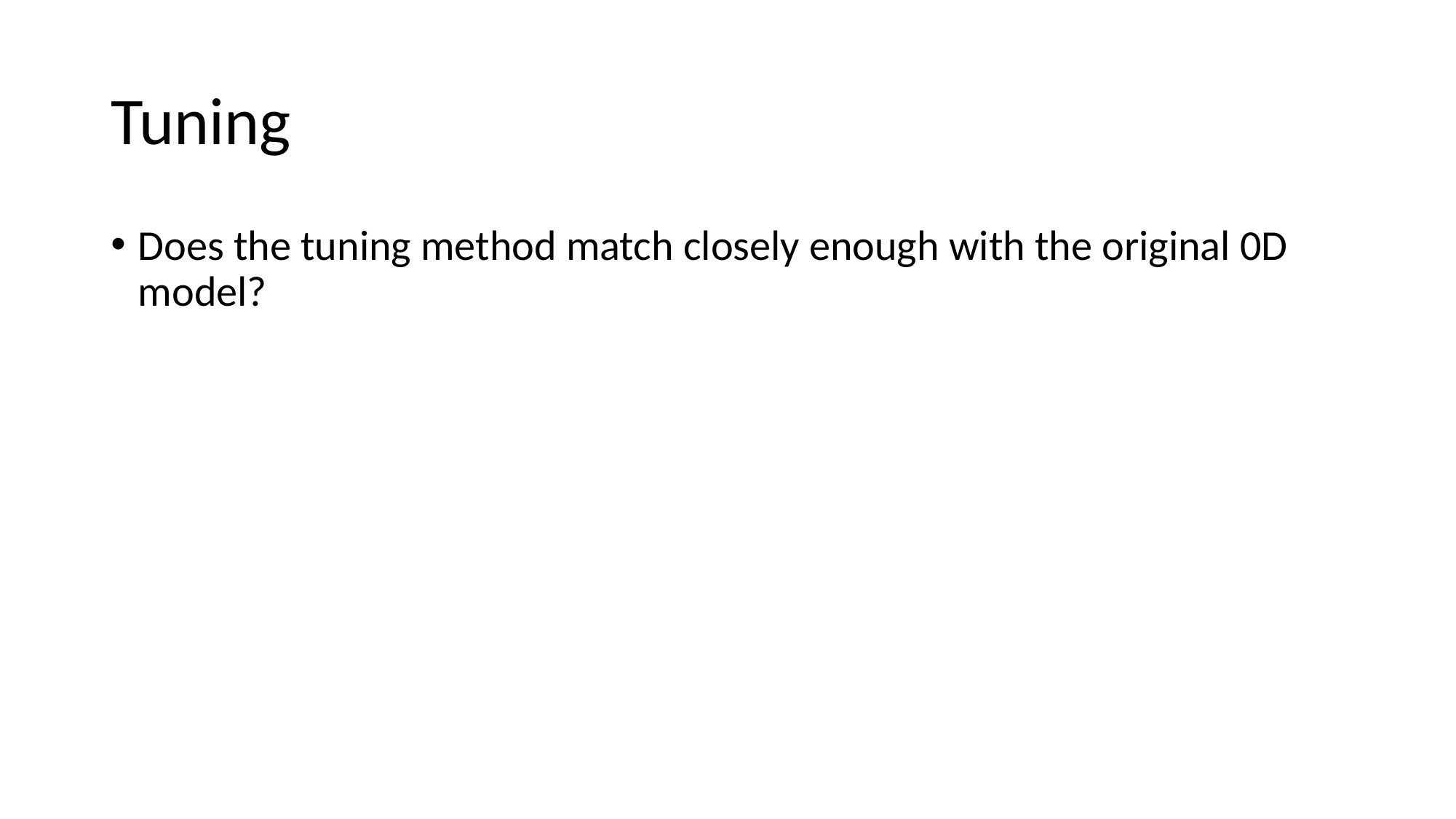

# Tuning
Does the tuning method match closely enough with the original 0D model?